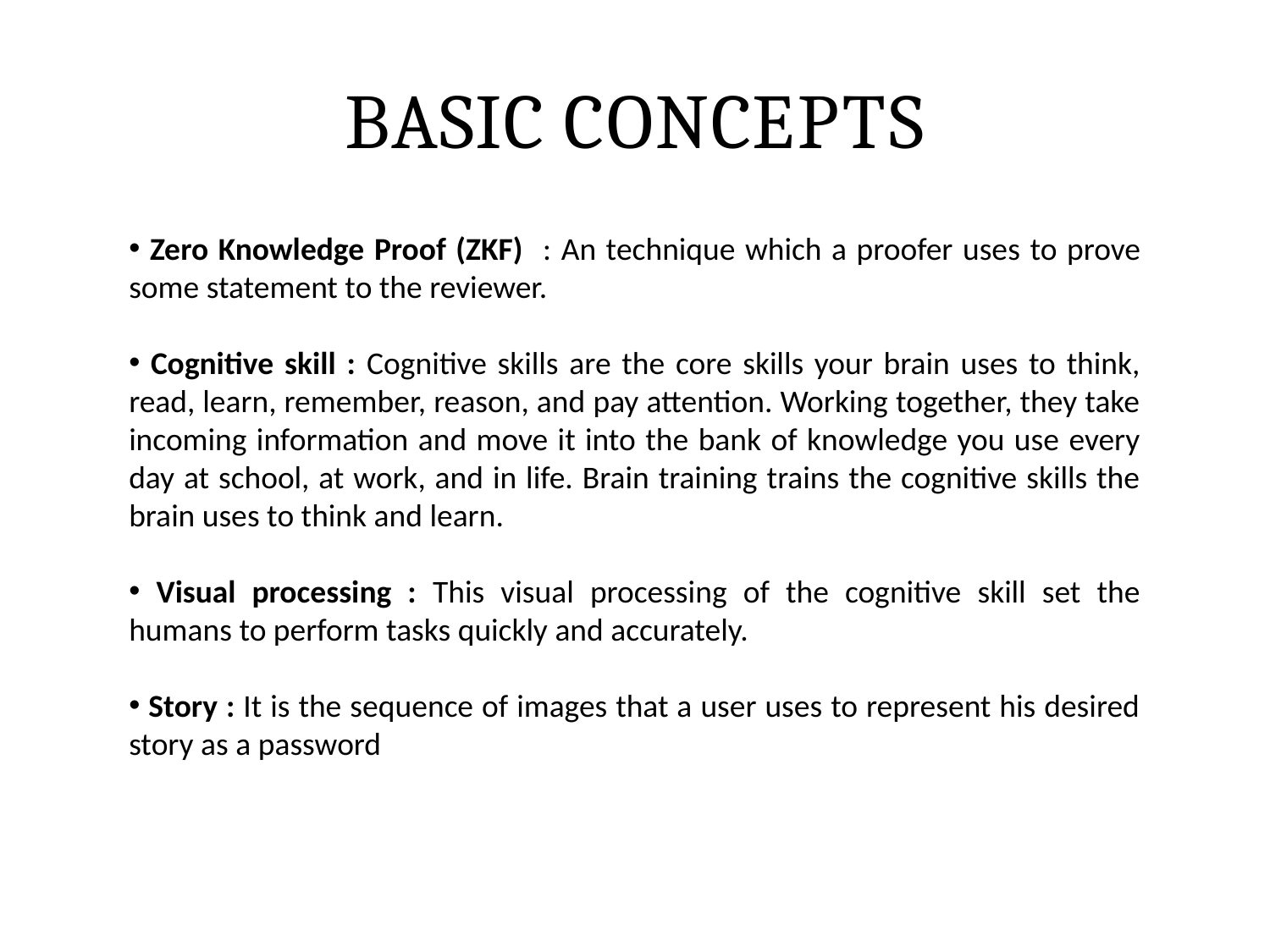

# BASIC CONCEPTS
 Zero Knowledge Proof (ZKF)  : An technique which a proofer uses to prove some statement to the reviewer.

 Cognitive skill : Cognitive skills are the core skills your brain uses to think, read, learn, remember, reason, and pay attention. Working together, they take incoming information and move it into the bank of knowledge you use every day at school, at work, and in life. Brain training trains the cognitive skills the brain uses to think and learn.

 Visual processing : This visual processing of the cognitive skill set the humans to perform tasks quickly and accurately.

 Story : It is the sequence of images that a user uses to represent his desired story as a password